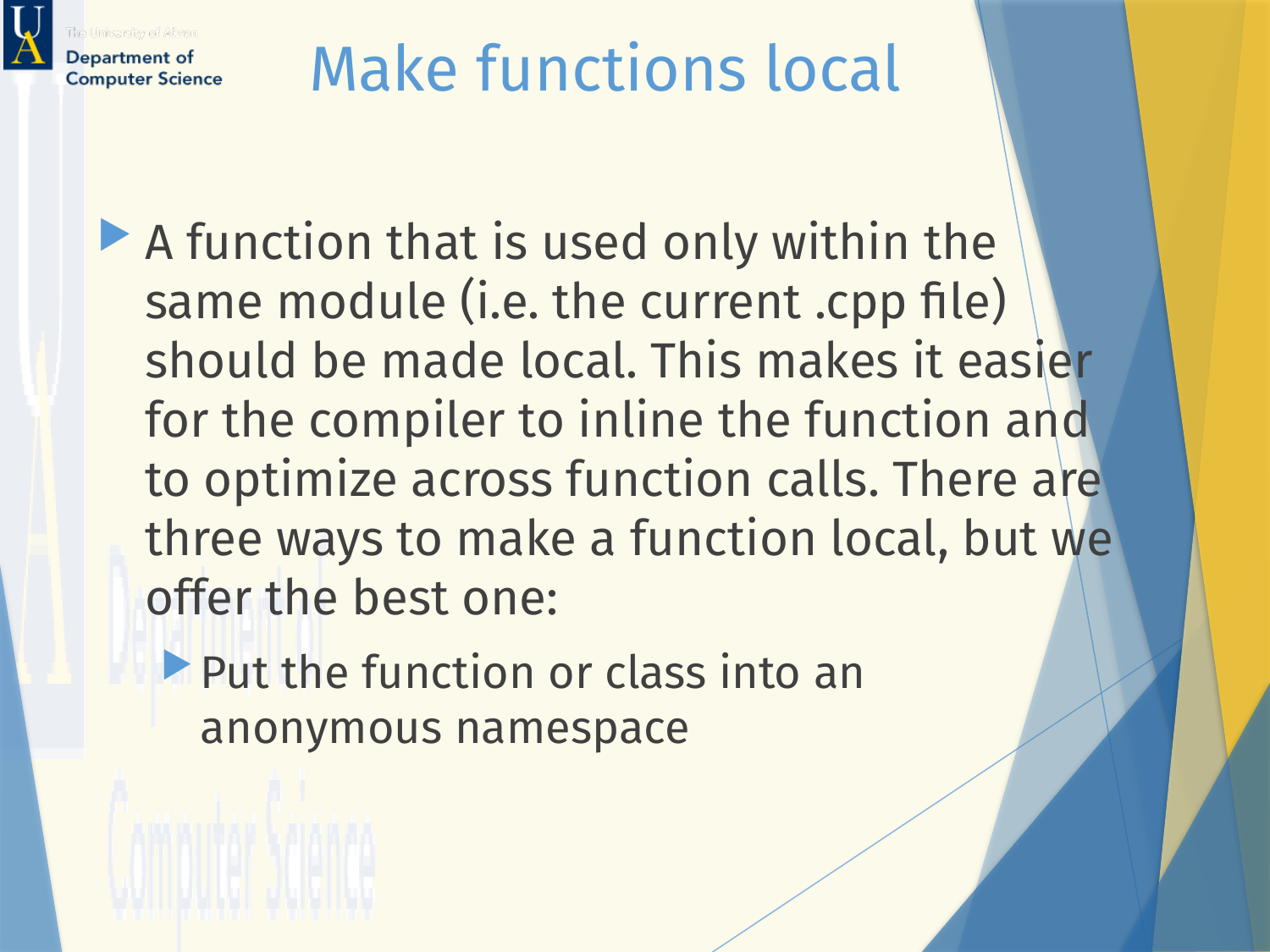

# Make functions local
A function that is used only within the same module (i.e. the current .cpp file) should be made local. This makes it easier for the compiler to inline the function and to optimize across function calls. There are three ways to make a function local, but we offer the best one:
Put the function or class into an anonymous namespace